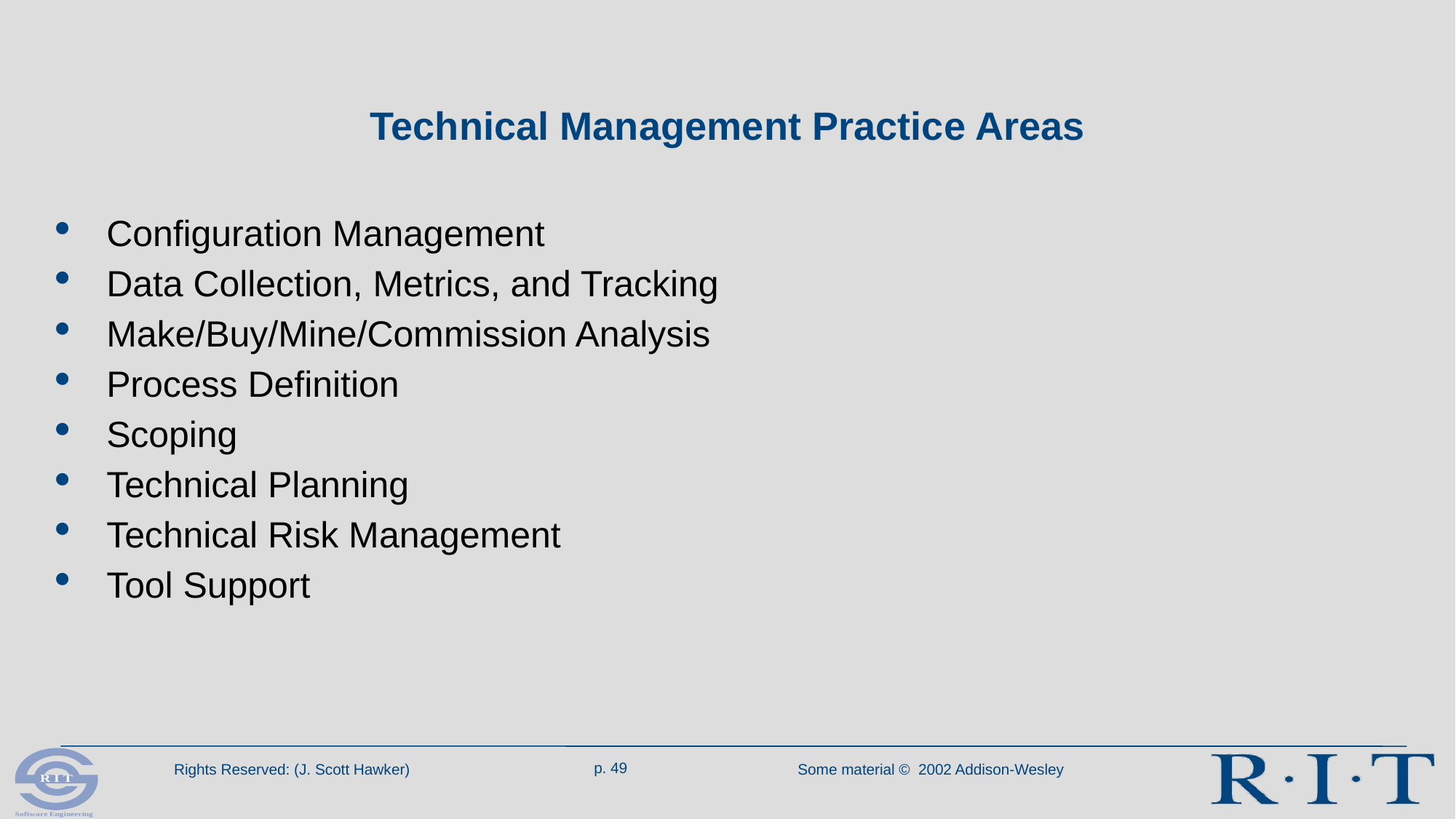

# Technical Management Practice Areas
Configuration Management
Data Collection, Metrics, and Tracking
Make/Buy/Mine/Commission Analysis
Process Definition
Scoping
Technical Planning
Technical Risk Management
Tool Support